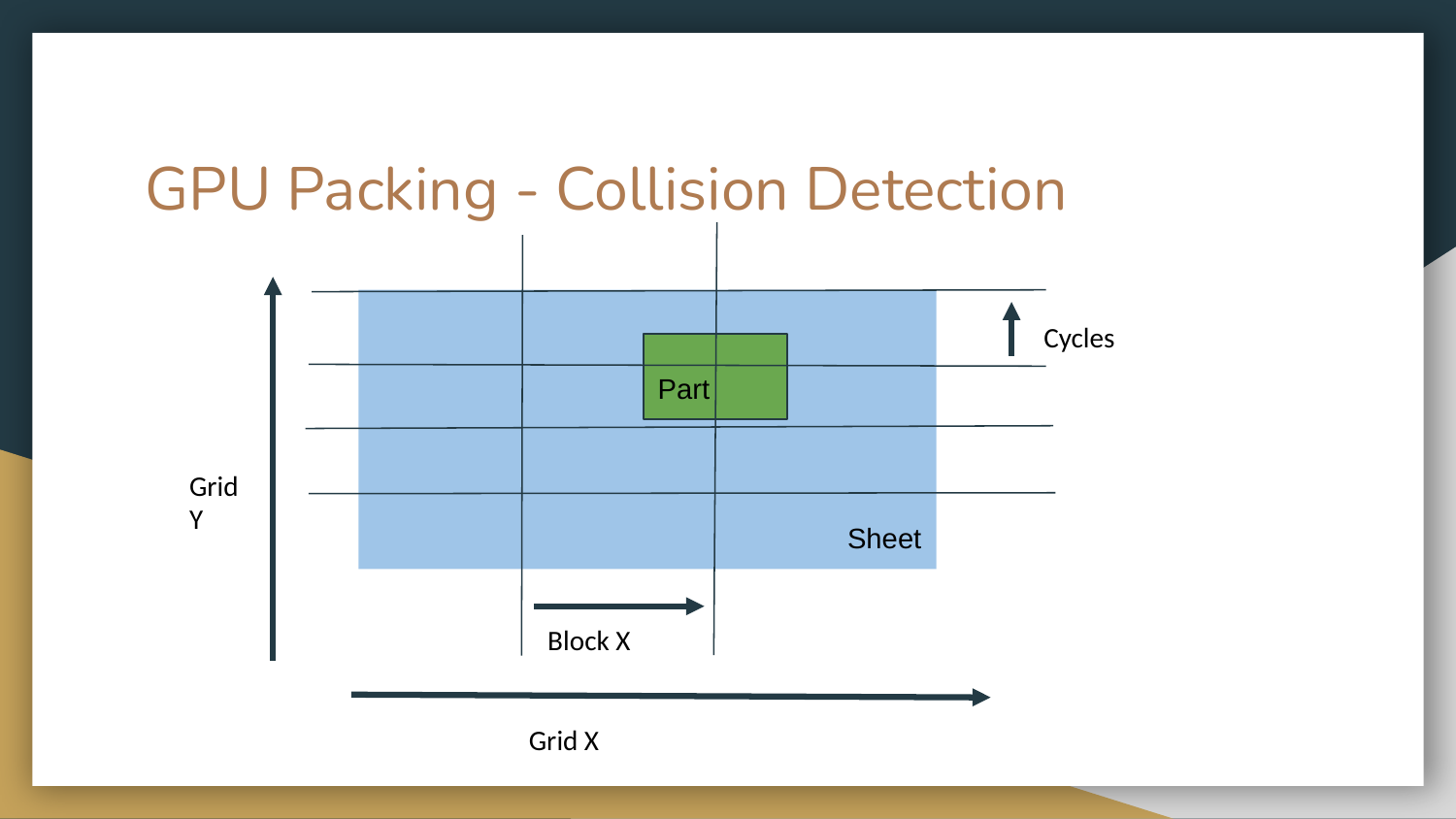

# GPU Packing - Collision Detection
Sheet
Cycles
Part
Grid Y
Block X
Grid X